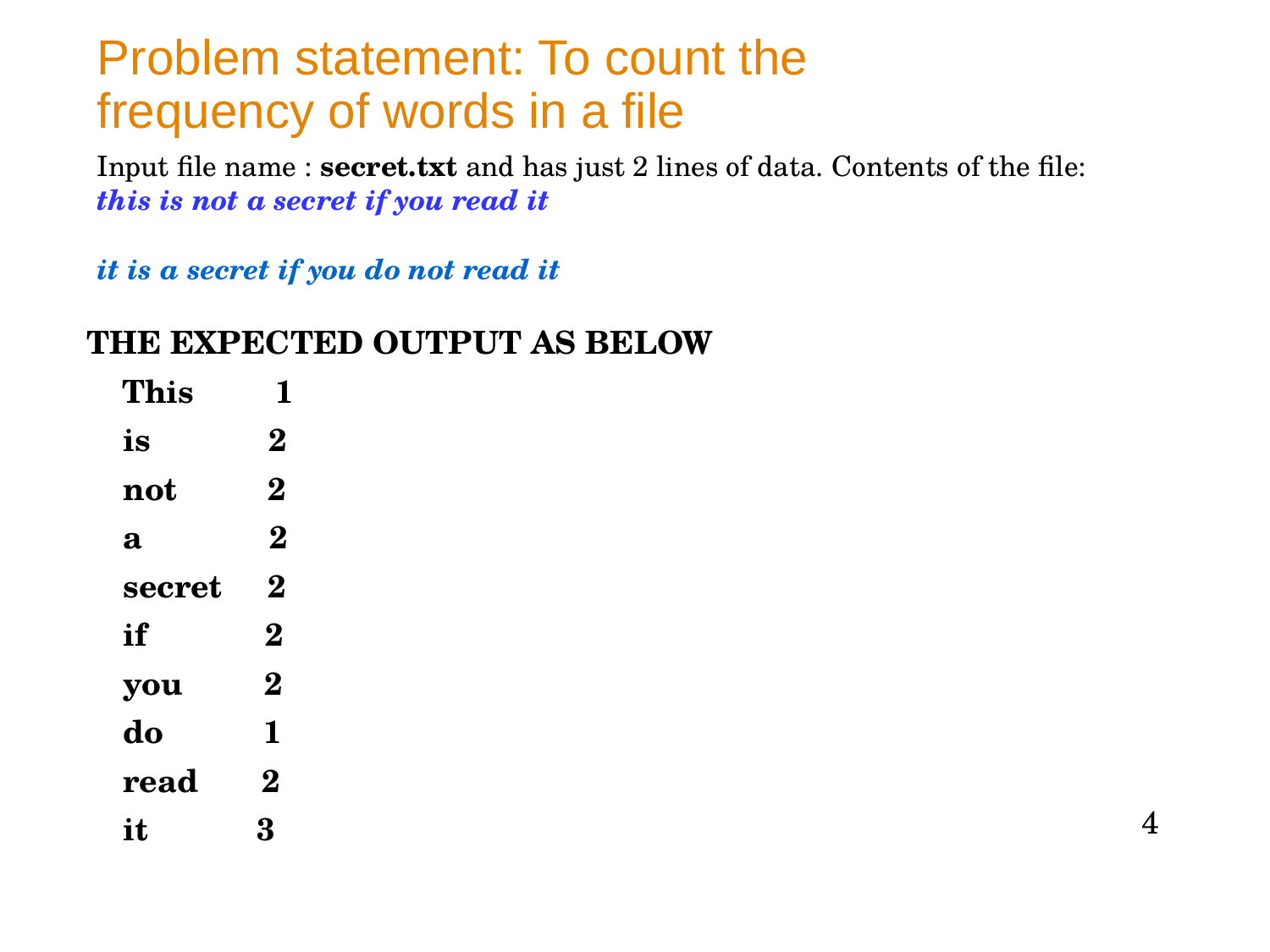

Problem statement: To count the
frequency of words in a file
Input file name : secret.txt and has just 2 lines of data. Contents of the file: this is not a secret if you read it
it is a secret if you do not read it

 THE EXPECTED OUTPUT AS BELOW
     This         1
     is             2
     not          2
     a              2
     secret     2
     if             2
     you         2
     do           1
     read       2
     it            3

4